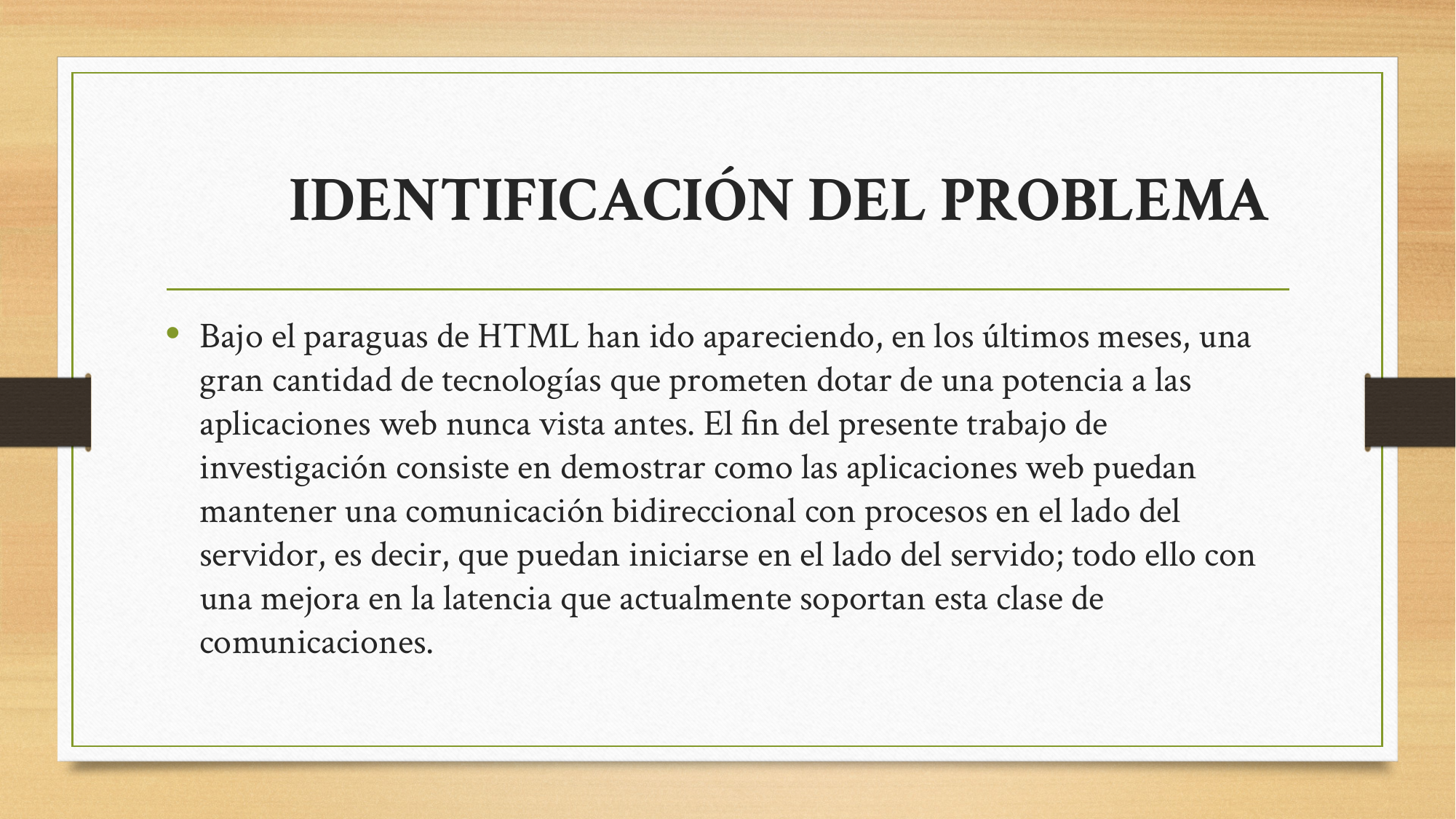

# IDENTIFICACIÓN DEL PROBLEMA
Bajo el paraguas de HTML han ido apareciendo, en los últimos meses, una gran cantidad de tecnologías que prometen dotar de una potencia a las aplicaciones web nunca vista antes. El fin del presente trabajo de investigación consiste en demostrar como las aplicaciones web puedan mantener una comunicación bidireccional con procesos en el lado del servidor, es decir, que puedan iniciarse en el lado del servido; todo ello con una mejora en la latencia que actualmente soportan esta clase de comunicaciones.